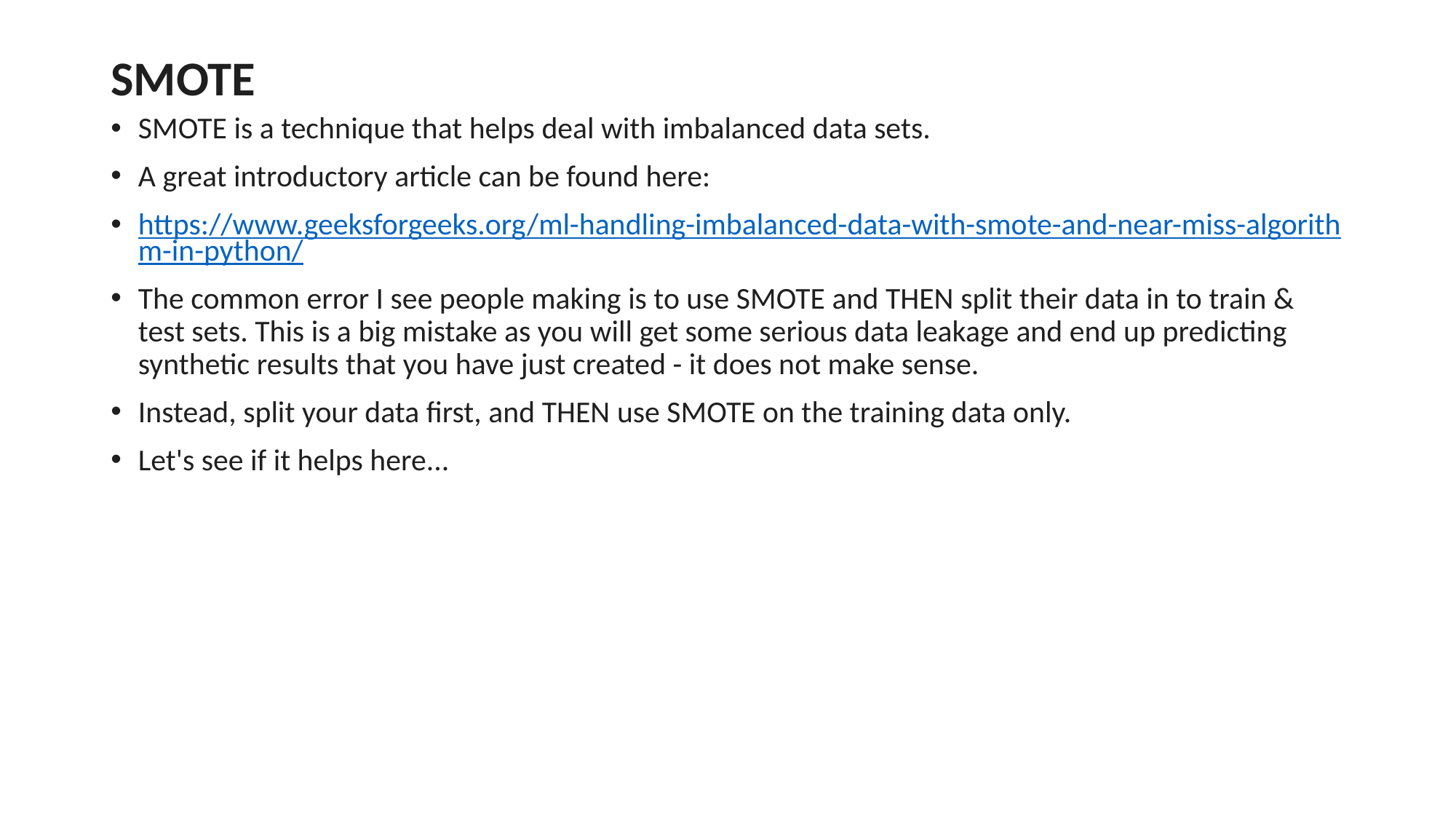

# SMOTE
SMOTE is a technique that helps deal with imbalanced data sets.
A great introductory article can be found here:
https://www.geeksforgeeks.org/ml-handling-imbalanced-data-with-smote-and-near-miss-algorithm-in-python/
The common error I see people making is to use SMOTE and THEN split their data in to train & test sets. This is a big mistake as you will get some serious data leakage and end up predicting synthetic results that you have just created - it does not make sense.
Instead, split your data first, and THEN use SMOTE on the training data only.
Let's see if it helps here...